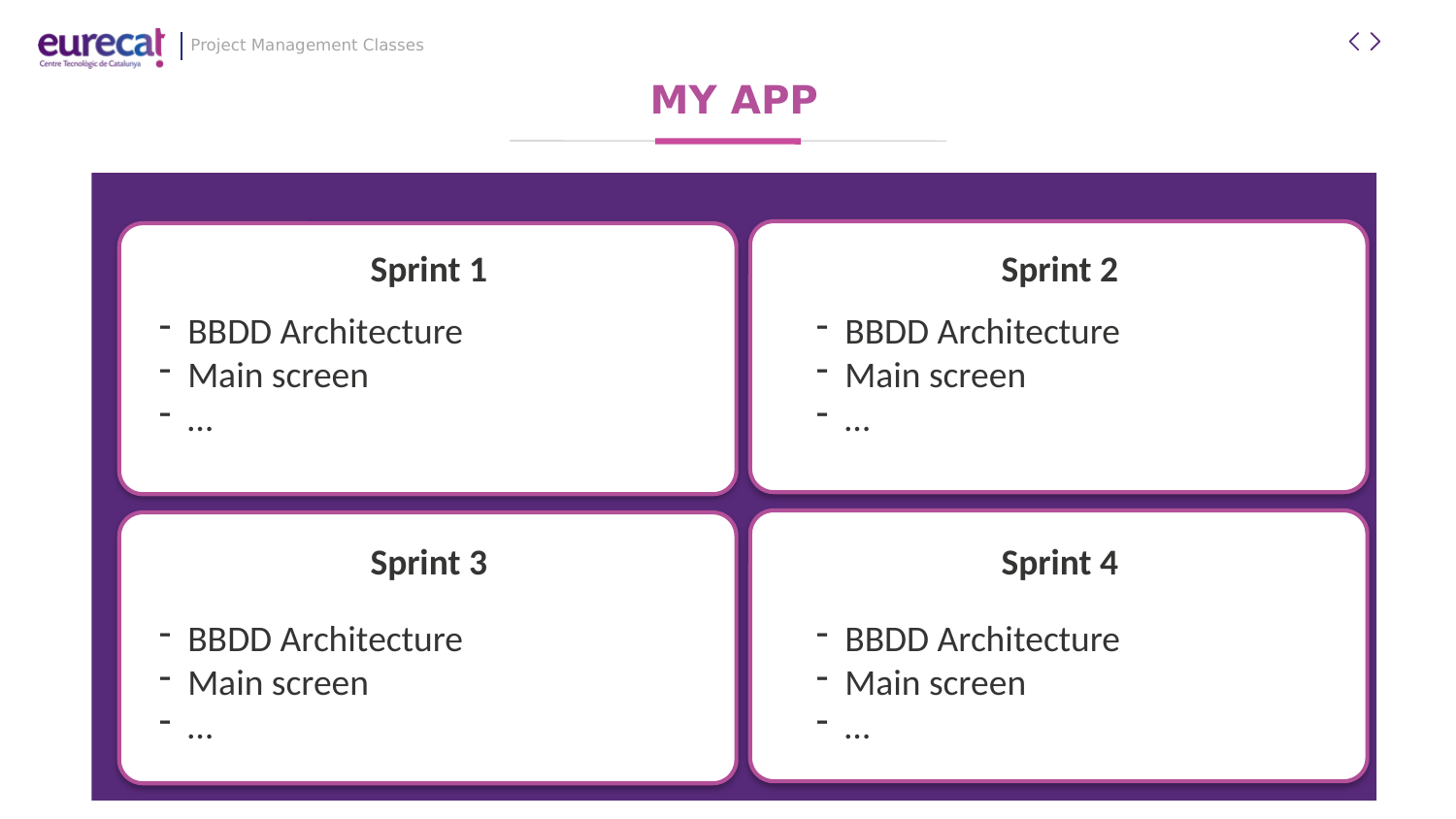

3
# MY APP

Sprint 1
Sprint 2
BBDD Architecture
Main screen
…
BBDD Architecture
Main screen
…

Sprint 3
Sprint 4
BBDD Architecture
Main screen
…
BBDD Architecture
Main screen
…